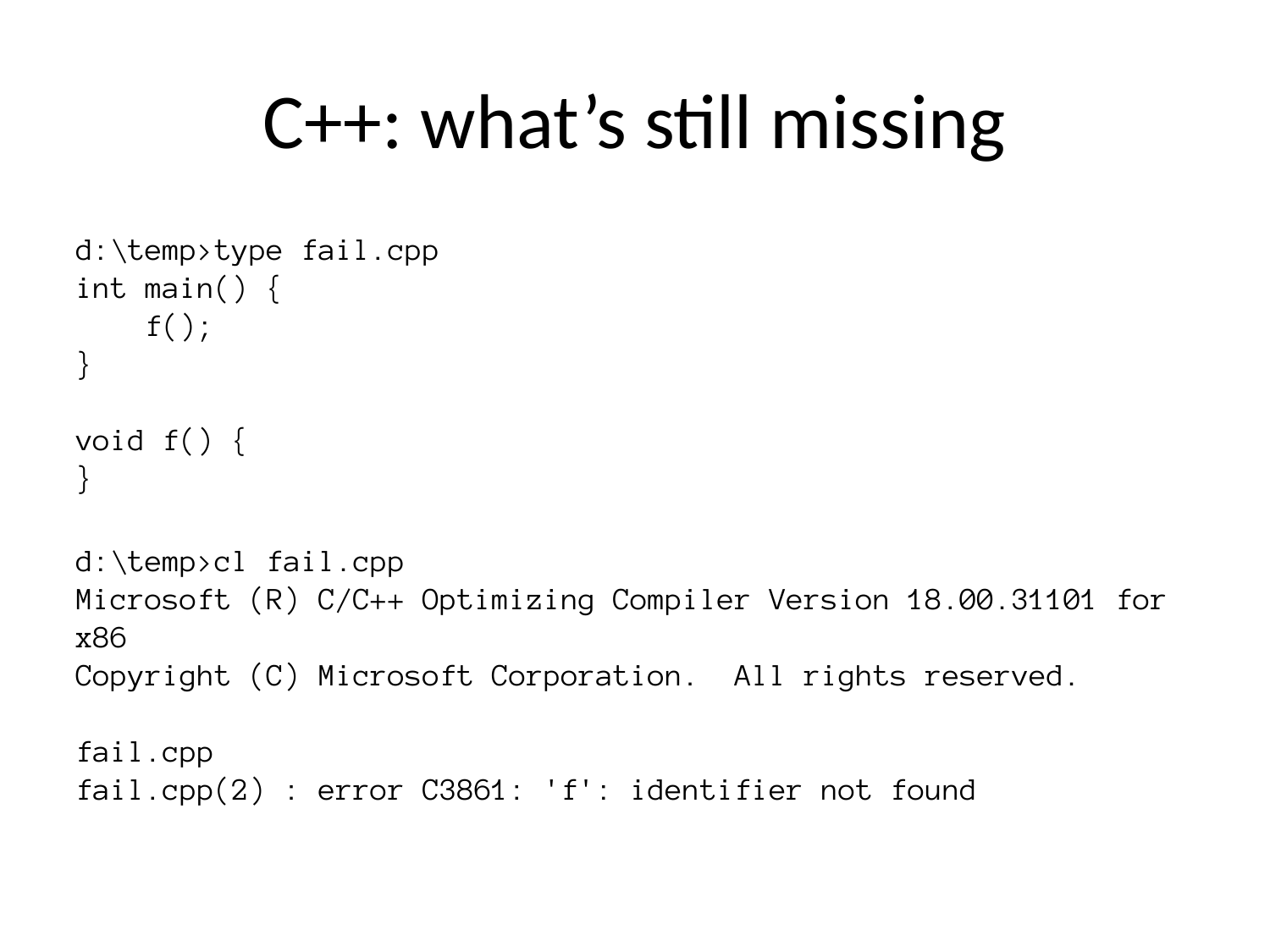

# C++: what’s still missing
d:\temp>type fail.cpp
int main() {
    f();
}
void f() {
}
d:\temp>cl fail.cpp
Microsoft (R) C/C++ Optimizing Compiler Version 18.00.31101 for x86
Copyright (C) Microsoft Corporation.  All rights reserved.
fail.cpp
fail.cpp(2) : error C3861: 'f': identifier not found